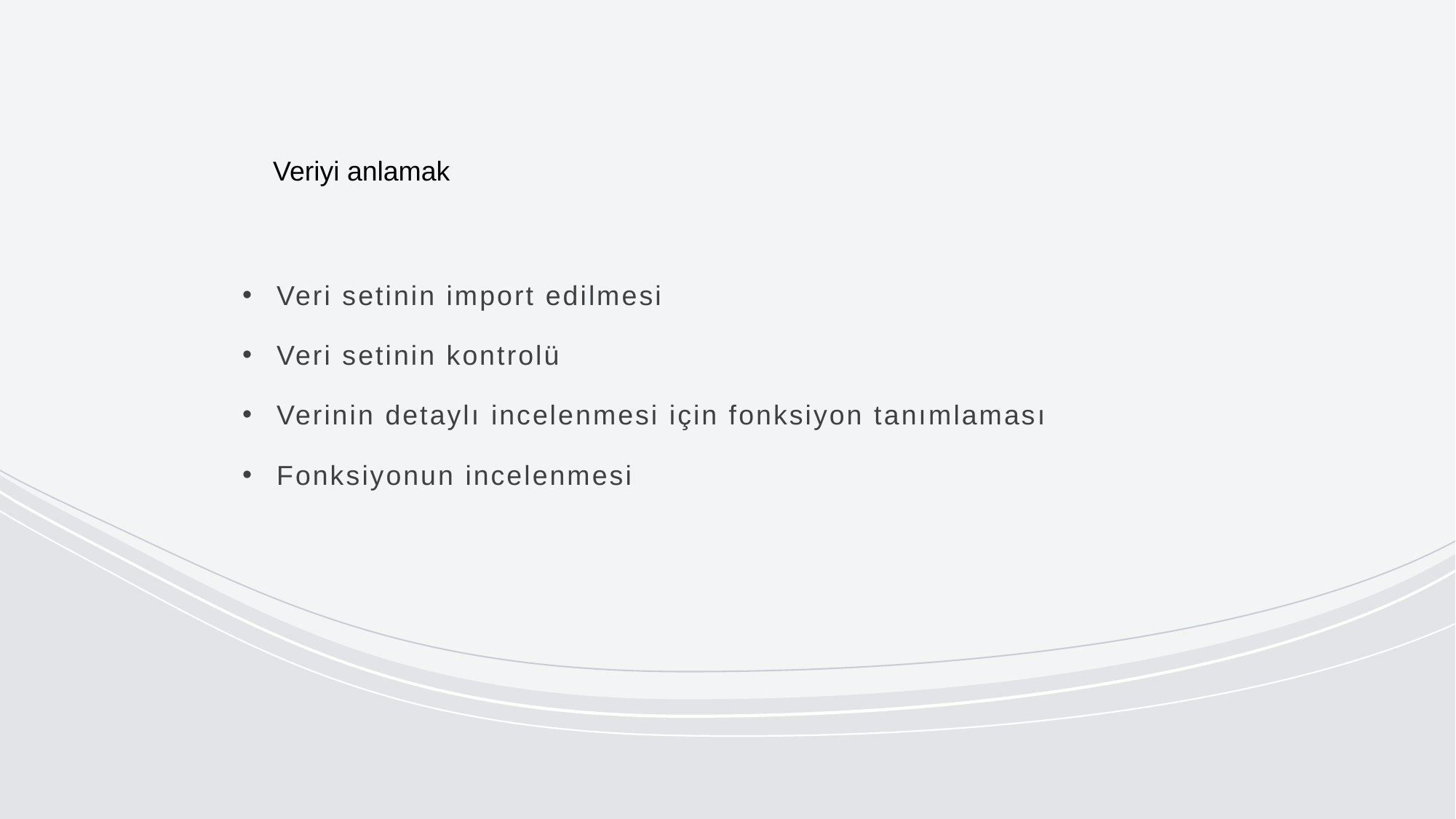

Veriyi anlamak
Veri setinin import edilmesi
Veri setinin kontrolü
Verinin detaylı incelenmesi için fonksiyon tanımlaması
Fonksiyonun incelenmesi